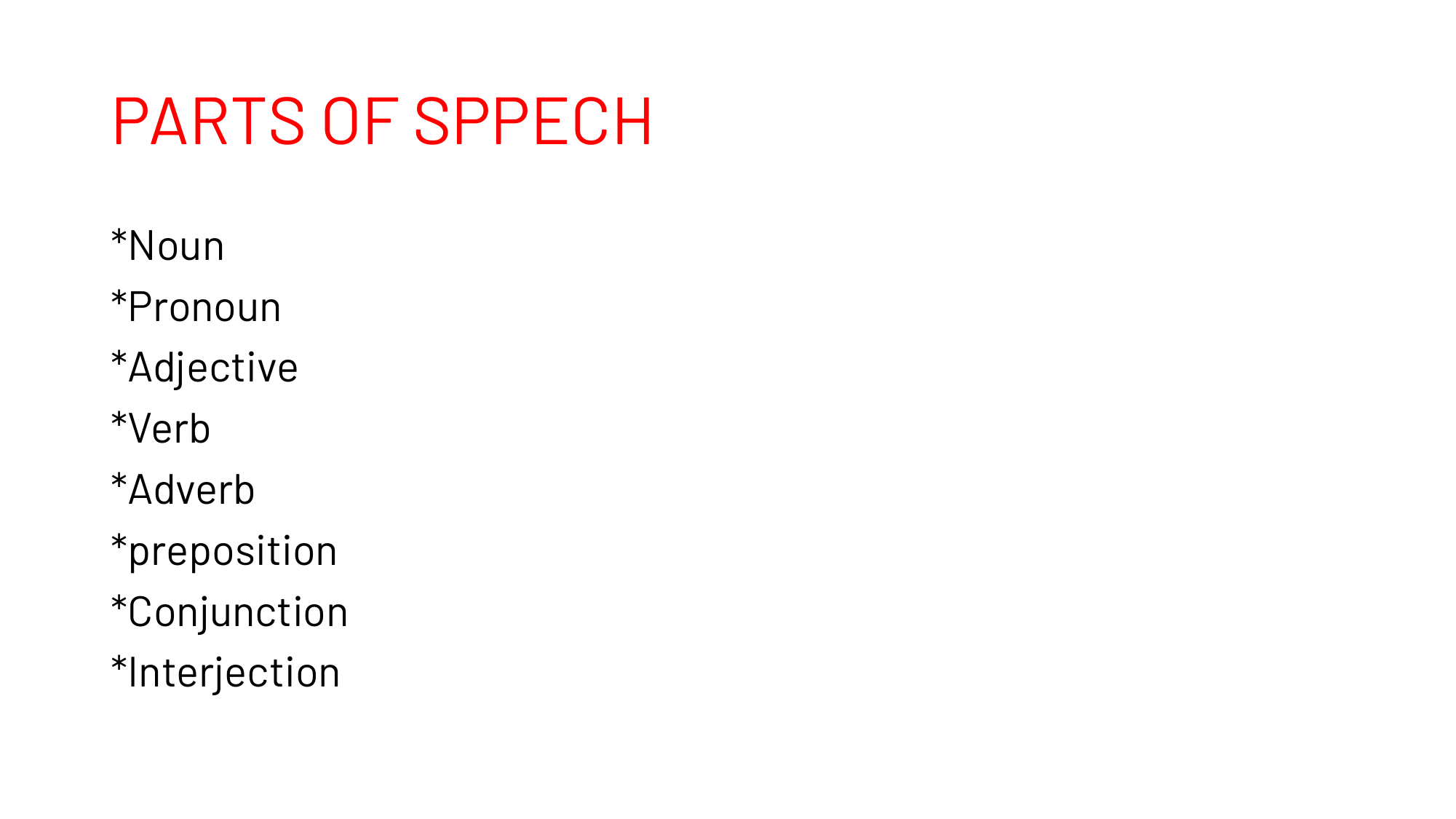

# PARTS OF SPPECH
*Noun
*Pronoun
*Adjective
*Verb
*Adverb
*preposition
*Conjunction
*Interjection